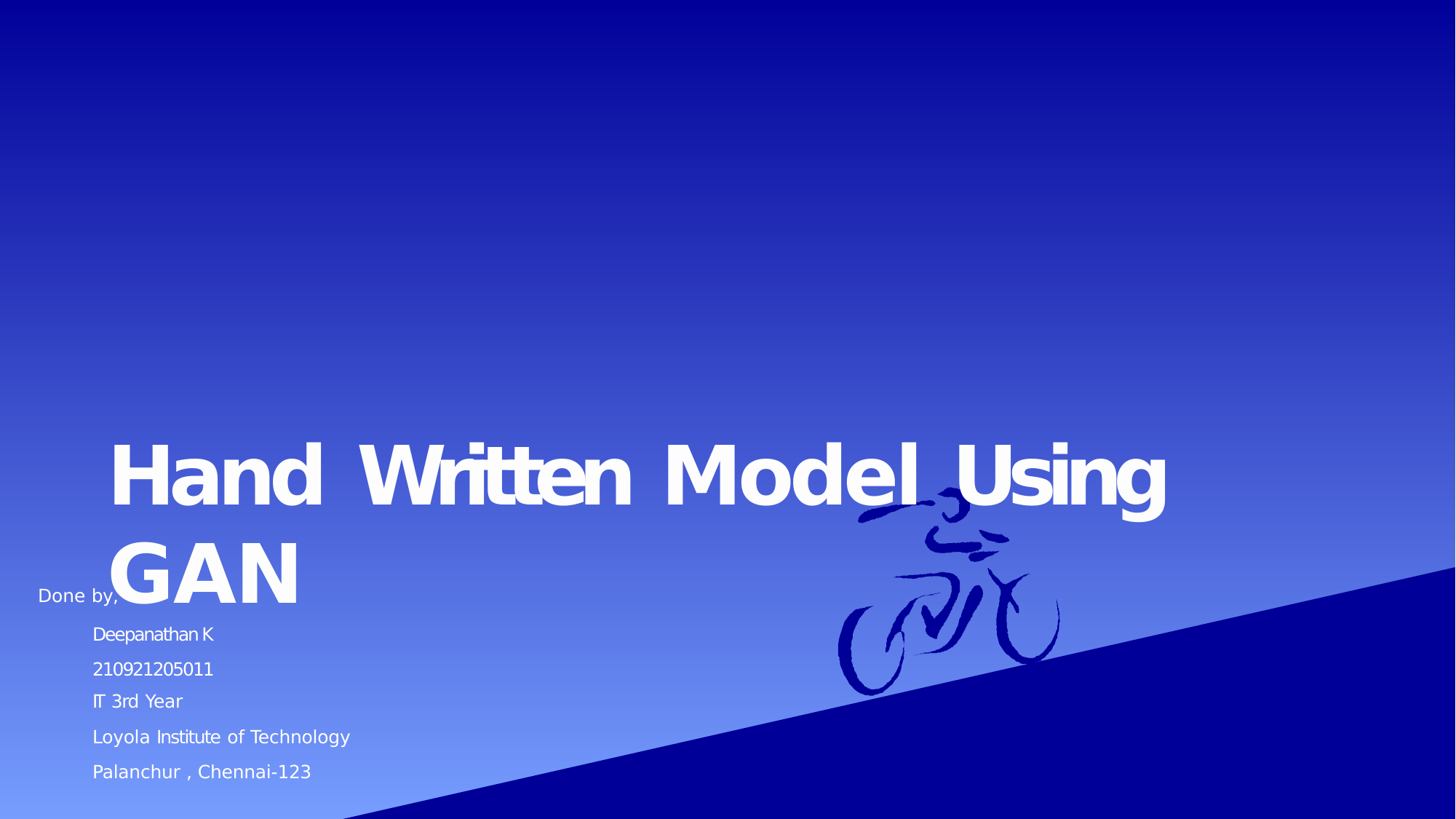

Hand Written Model Using GAN
Done by,
Deepanathan K
210921205011
IT 3rd Year
Loyola Institute of Technology
Palanchur , Chennai-123